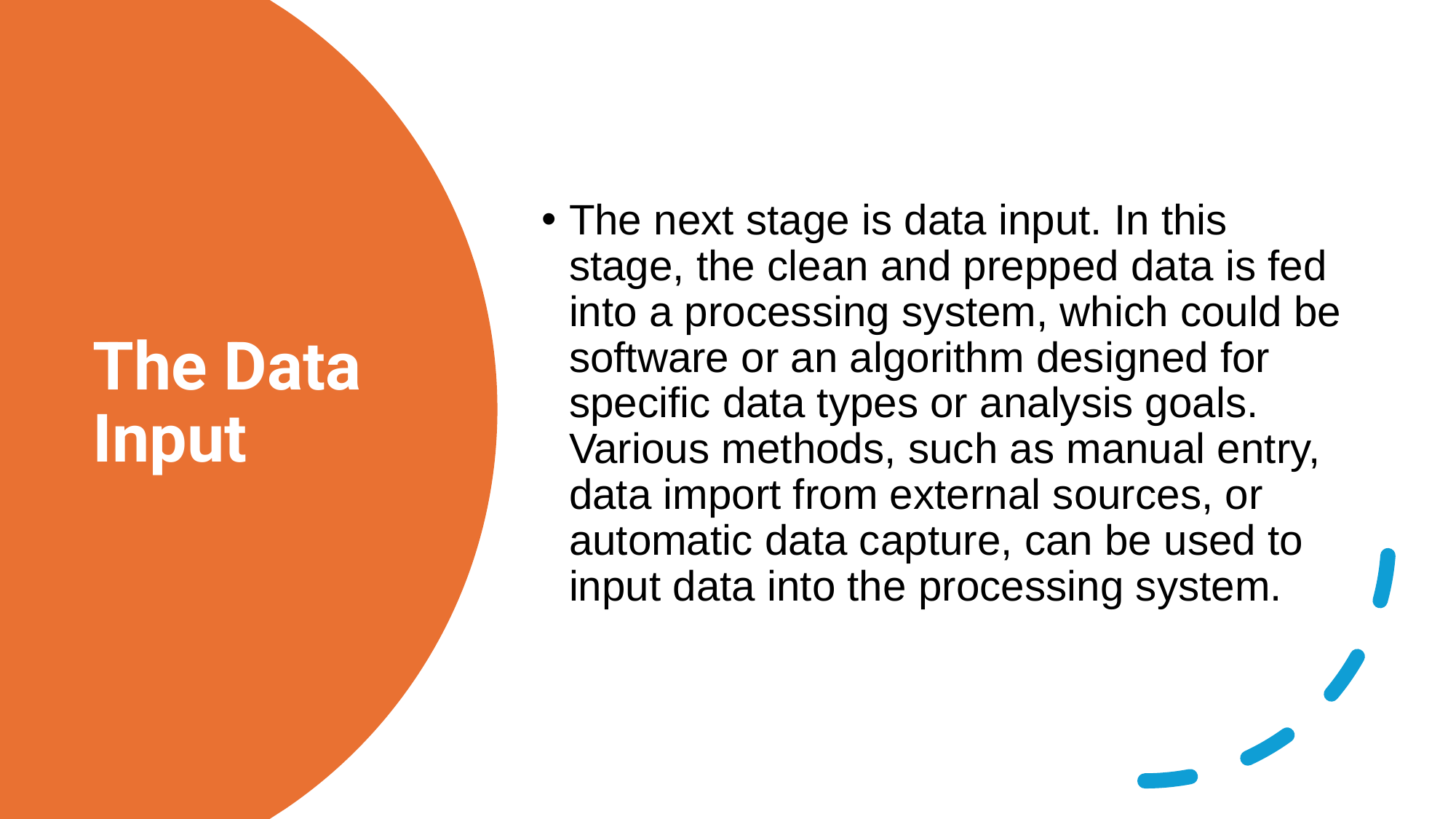

The next stage is data input. In this stage, the clean and prepped data is fed into a processing system, which could be software or an algorithm designed for specific data types or analysis goals. Various methods, such as manual entry, data import from external sources, or automatic data capture, can be used to input data into the processing system.
# The Data Input